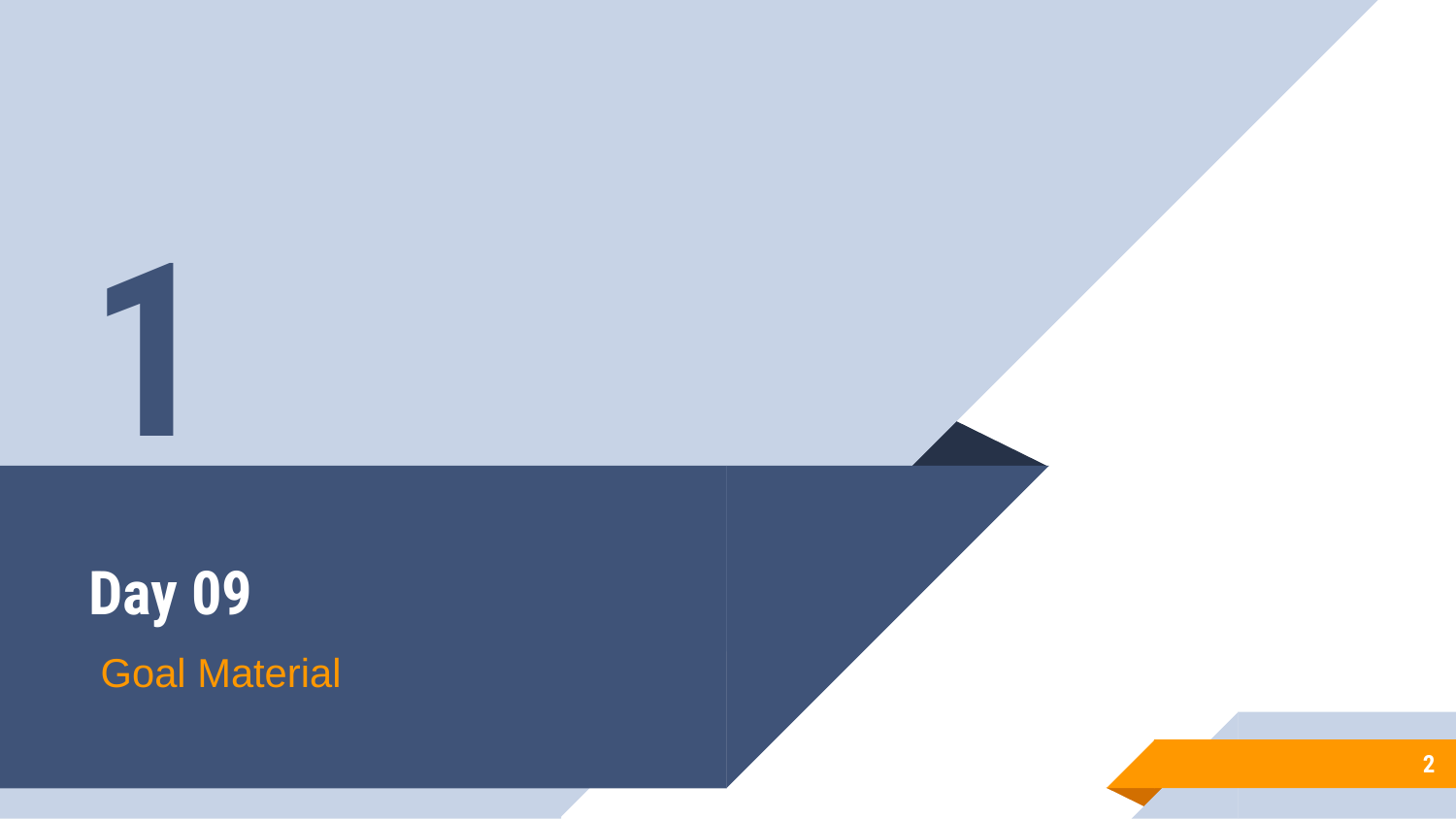

1
# Day 09
Goal Material
2